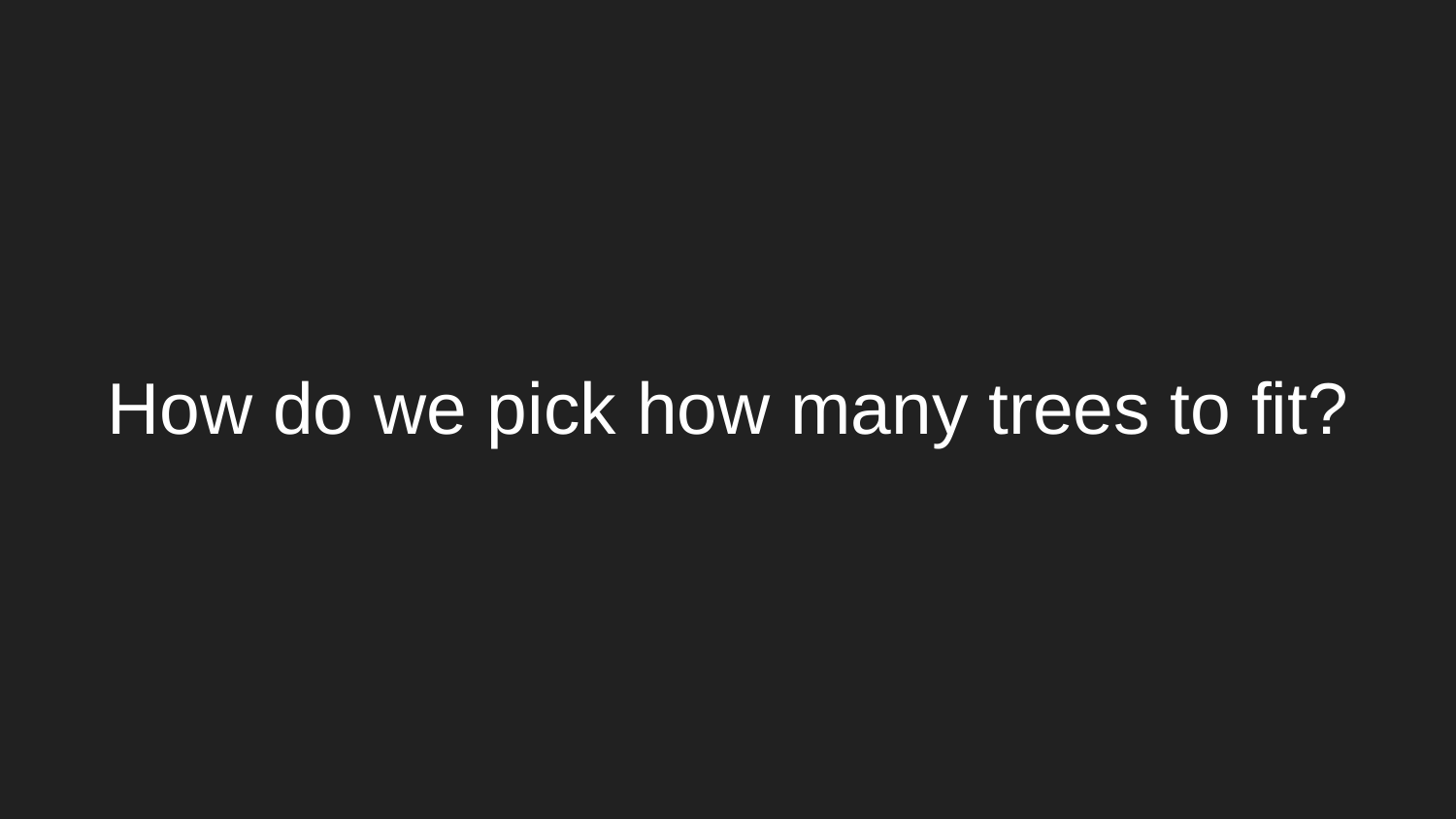

# How do we pick how many trees to fit?